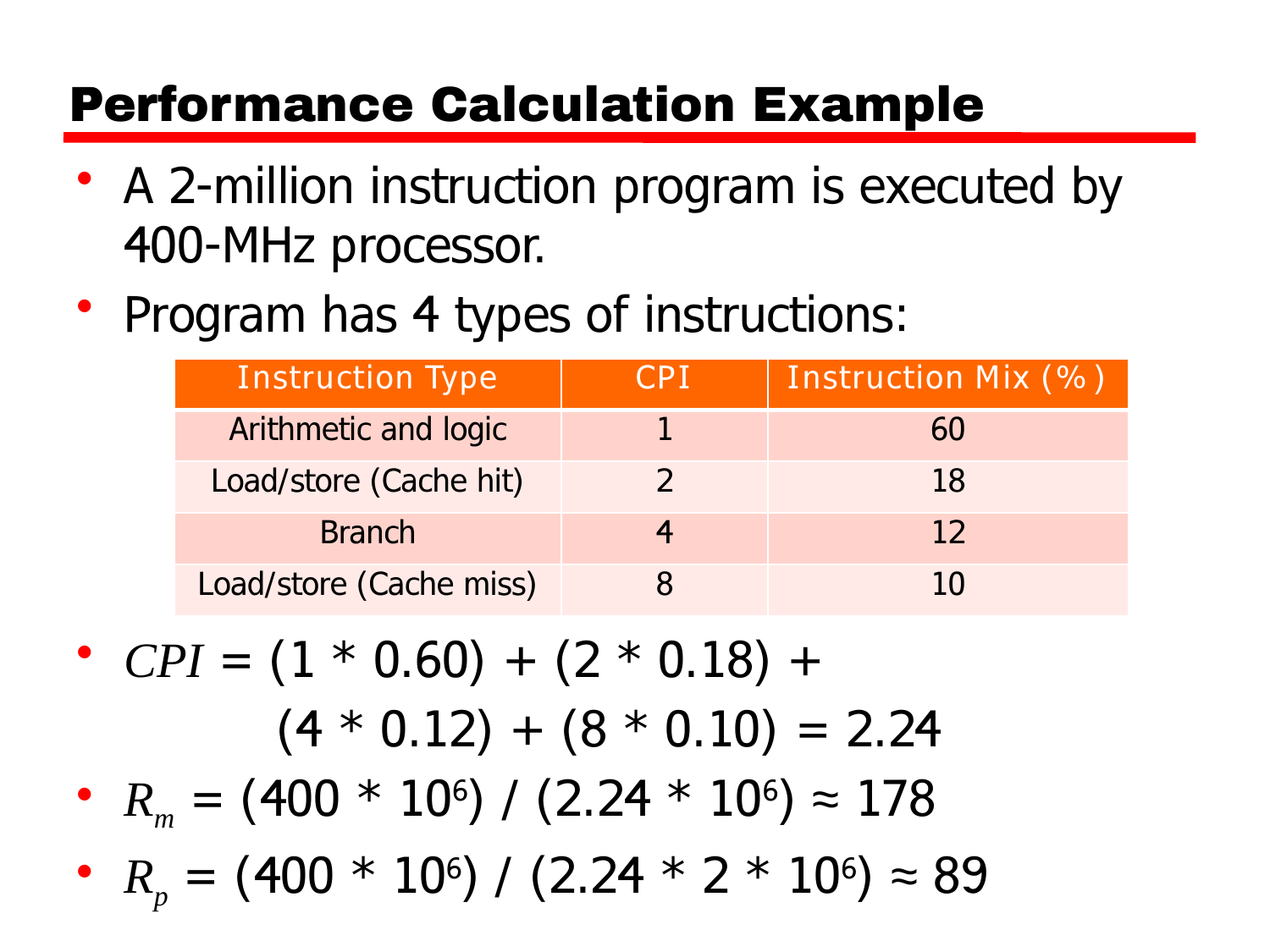

# Performance Calculation Example
A 2-million instruction program is executed by 400-MHz processor.
Program has 4 types of instructions:

CPI = (1 * 0.60) + (2 * 0.18) +
             (4 * 0.12) + (8 * 0.10) = 2.24
Rm = (400 * 106) / (2.24 * 106) ≈ 178
Rp = (400 * 106) / (2.24 * 2 * 106) ≈ 89
| Instruction Type | CPI | Instruction Mix (%) |
| --- | --- | --- |
| Arithmetic and logic | 1 | 60 |
| Load/store (Cache hit) | 2 | 18 |
| Branch | 4 | 12 |
| Load/store (Cache miss) | 8 | 10 |